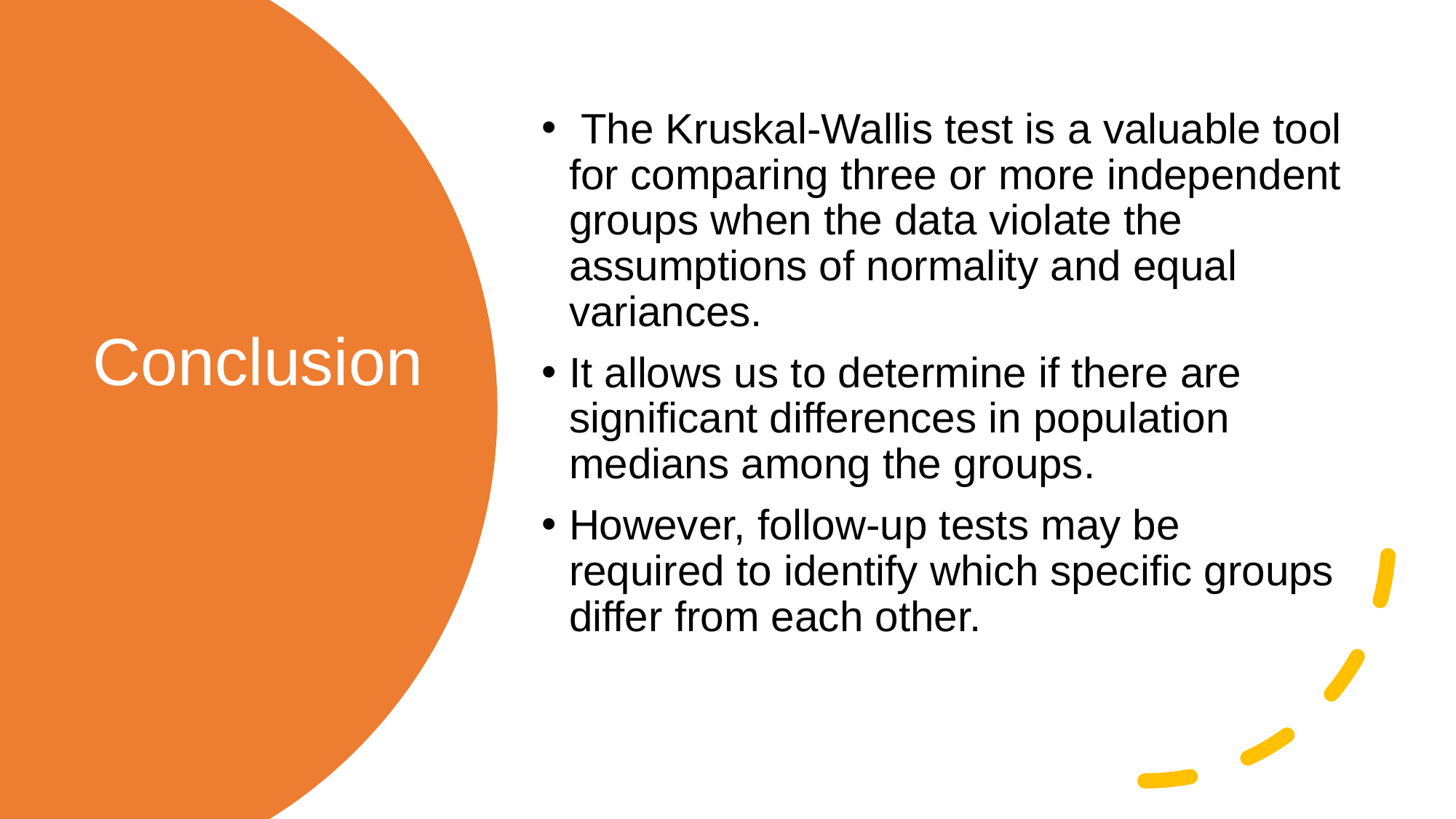

The Kruskal-Wallis test is a valuable tool for comparing three or more independent groups when the data violate the assumptions of normality and equal variances.
It allows us to determine if there are significant differences in population medians among the groups.
However, follow-up tests may be required to identify which specific groups differ from each other.

# Conclusion